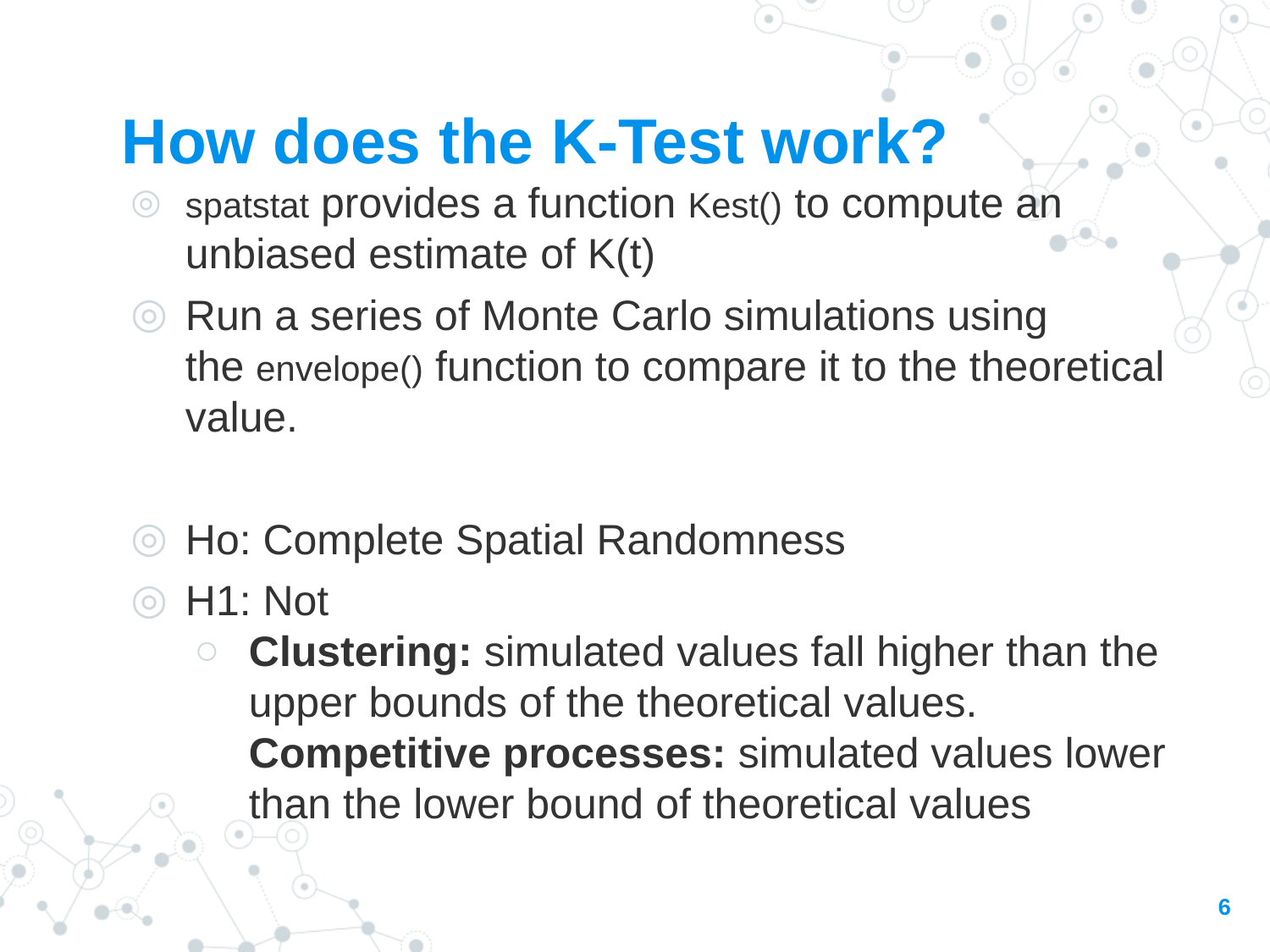

# How does the K-Test work?
spatstat provides a function Kest() to compute an unbiased estimate of K(t)
Run a series of Monte Carlo simulations using the envelope() function to compare it to the theoretical value.

Ho: Complete Spatial Randomness
H1: Not
Clustering: simulated values fall higher than the upper bounds of the theoretical values. Competitive processes: simulated values lower than the lower bound of theoretical values

6